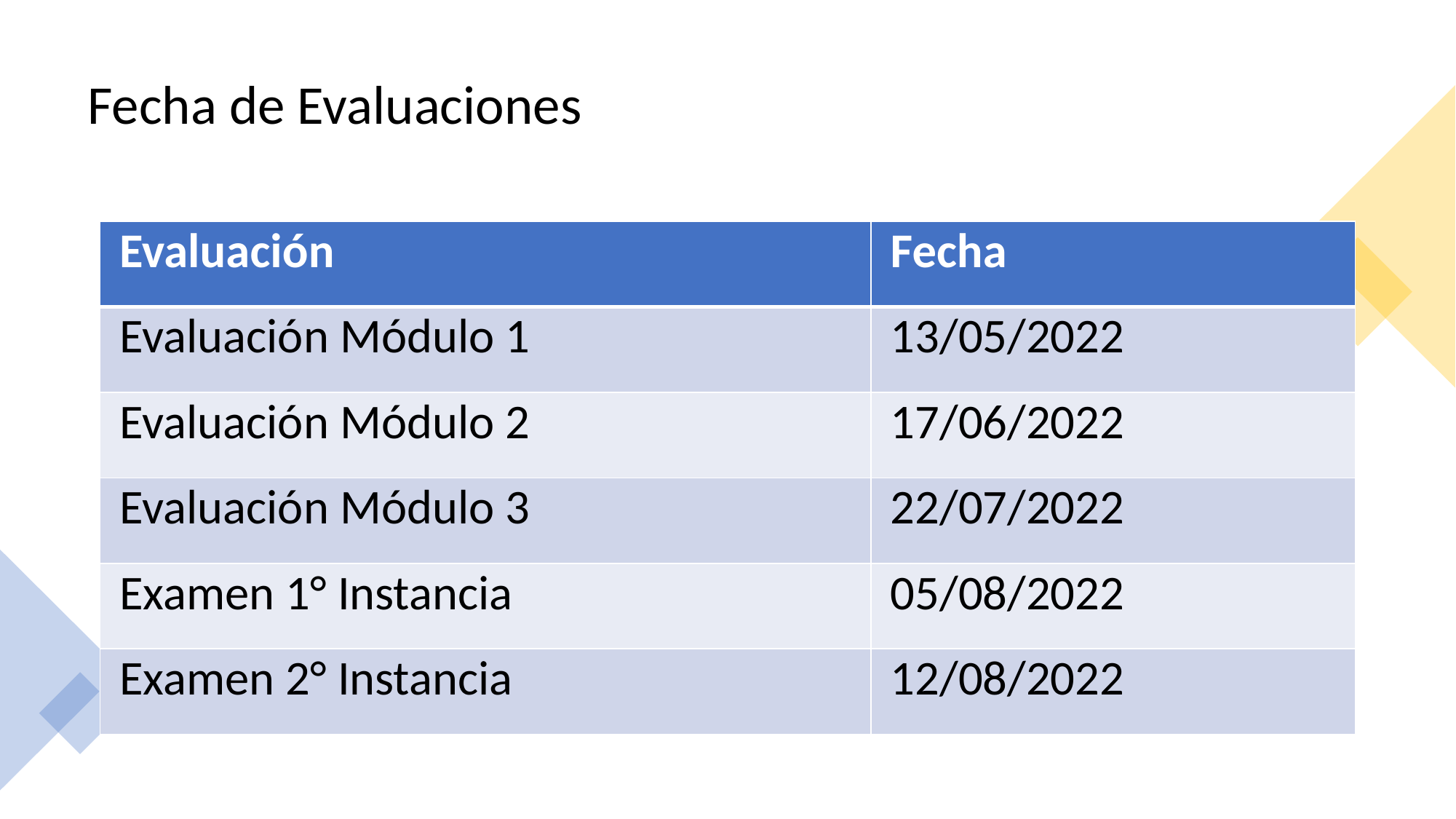

# Fecha de Evaluaciones

| Evaluación | Fecha |
| --- | --- |
| Evaluación Módulo 1 | 13/05/2022 |
| Evaluación Módulo 2 | 17/06/2022 |
| Evaluación Módulo 3 | 22/07/2022 |
| Examen 1° Instancia | 05/08/2022 |
| Examen 2° Instancia | 12/08/2022 |